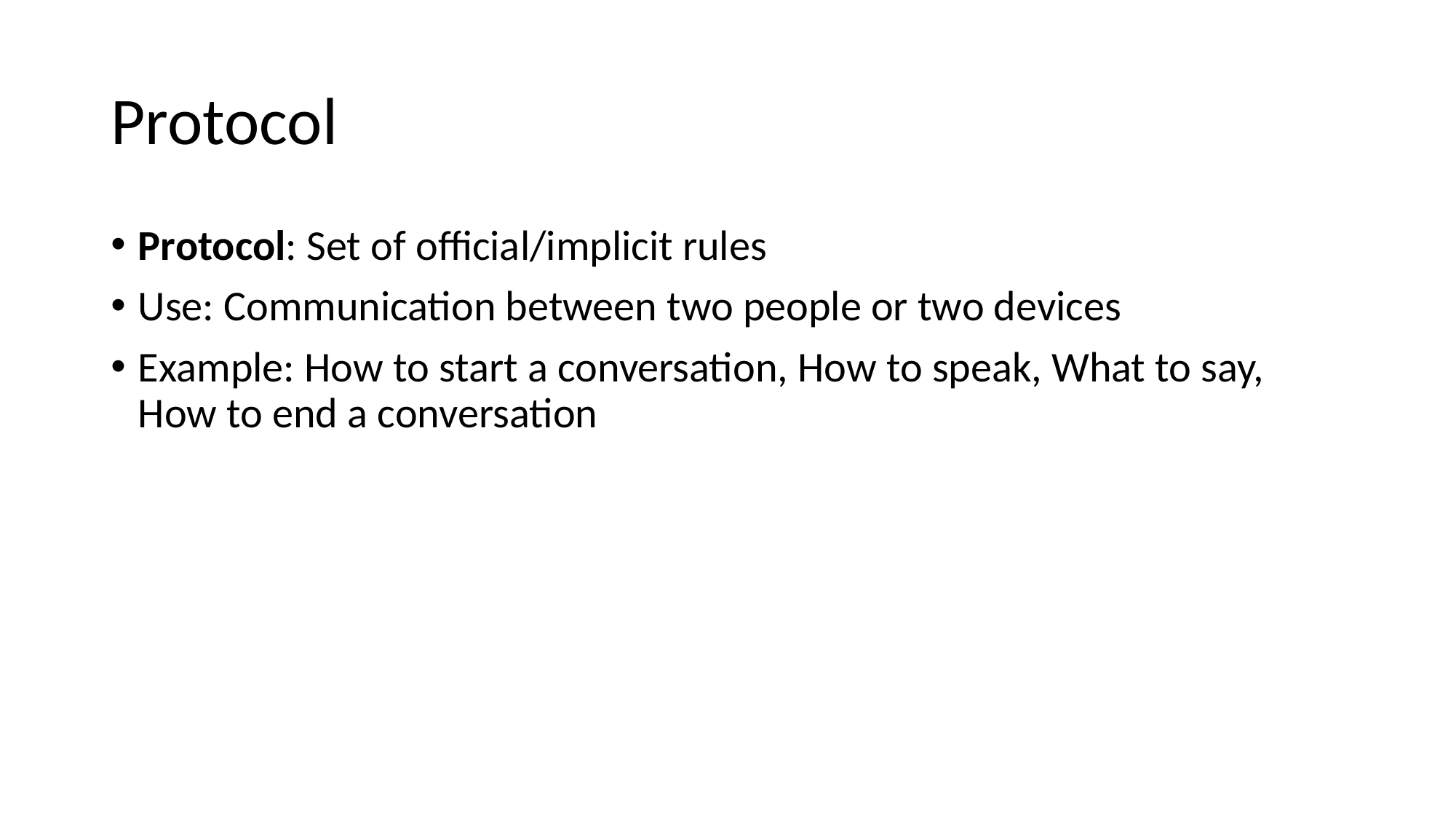

# Protocol
Protocol: Set of official/implicit rules
Use: Communication between two people or two devices
Example: How to start a conversation, How to speak, What to say, How to end a conversation